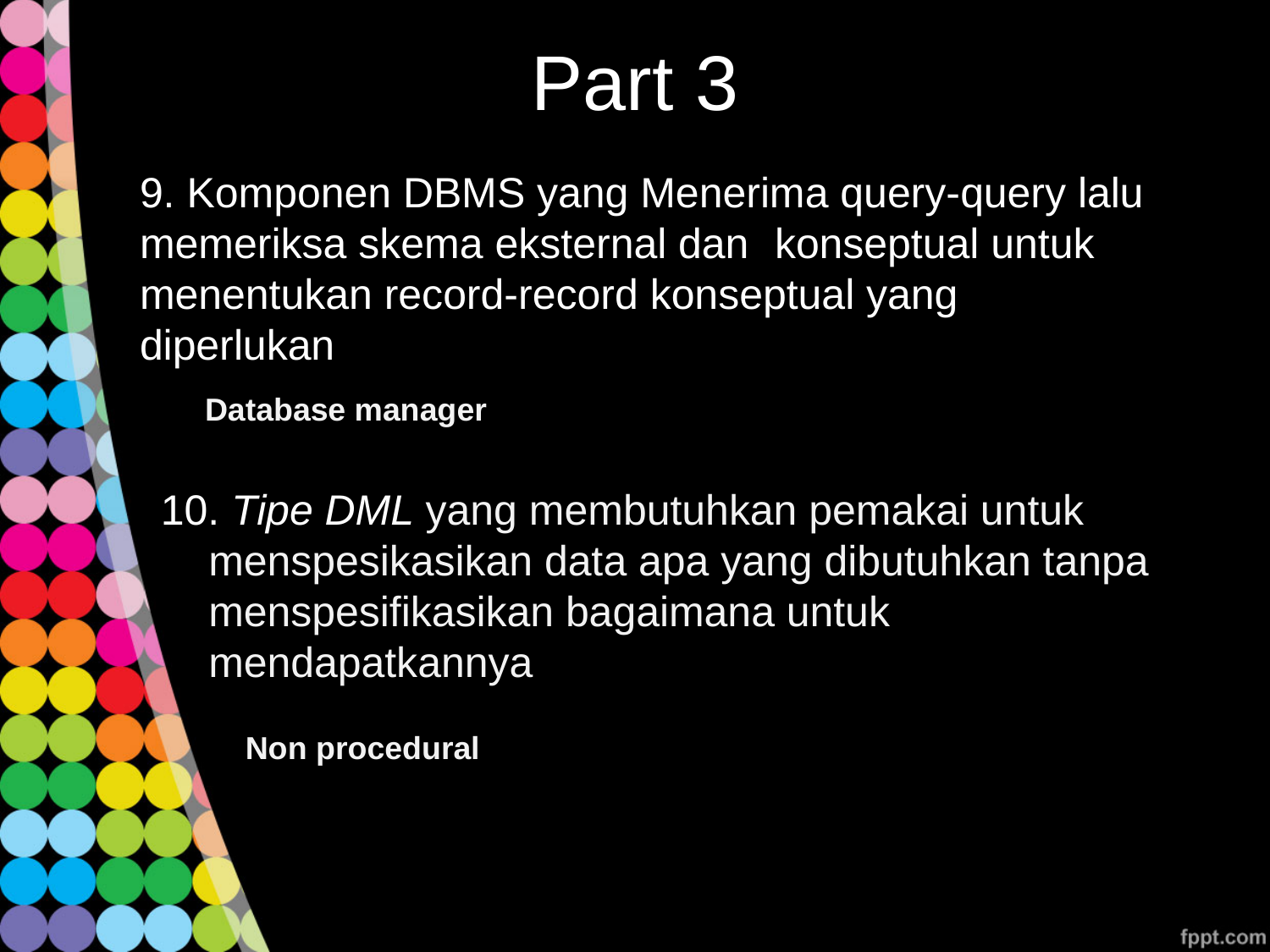

# Part 3
9. Komponen DBMS yang Menerima query-query lalu memeriksa skema eksternal dan 	konseptual untuk menentukan record-record konseptual yang 	diperlukan
Database manager
10. Tipe DML yang membutuhkan pemakai untuk menspesikasikan data apa yang dibutuhkan tanpa menspesifikasikan bagaimana untuk mendapatkannya
Non procedural